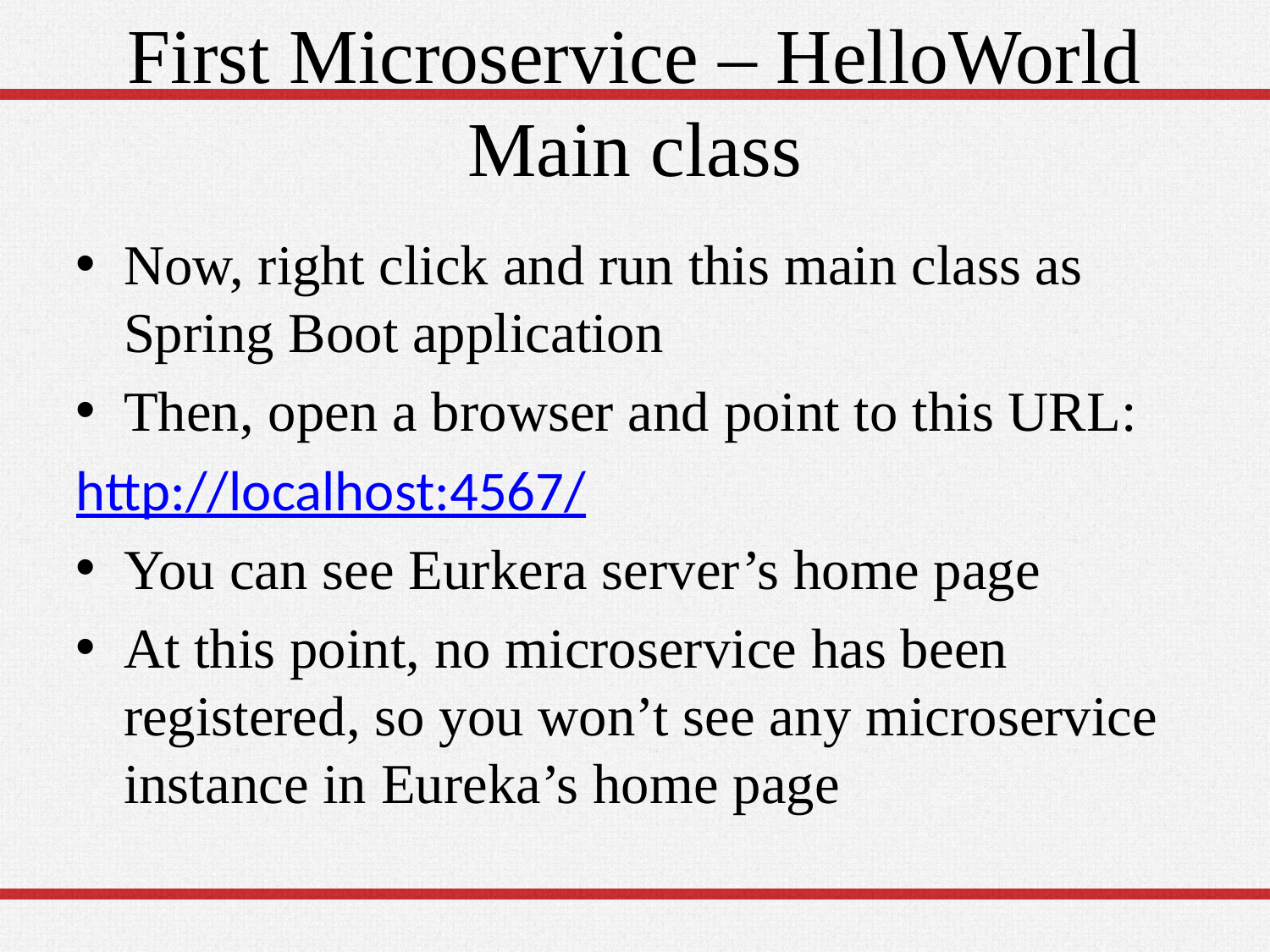

# First Microservice – HelloWorld Main class
Now, right click and run this main class as Spring Boot application
Then, open a browser and point to this URL:
http://localhost:4567/
You can see Eurkera server’s home page
At this point, no microservice has been registered, so you won’t see any microservice instance in Eureka’s home page

30